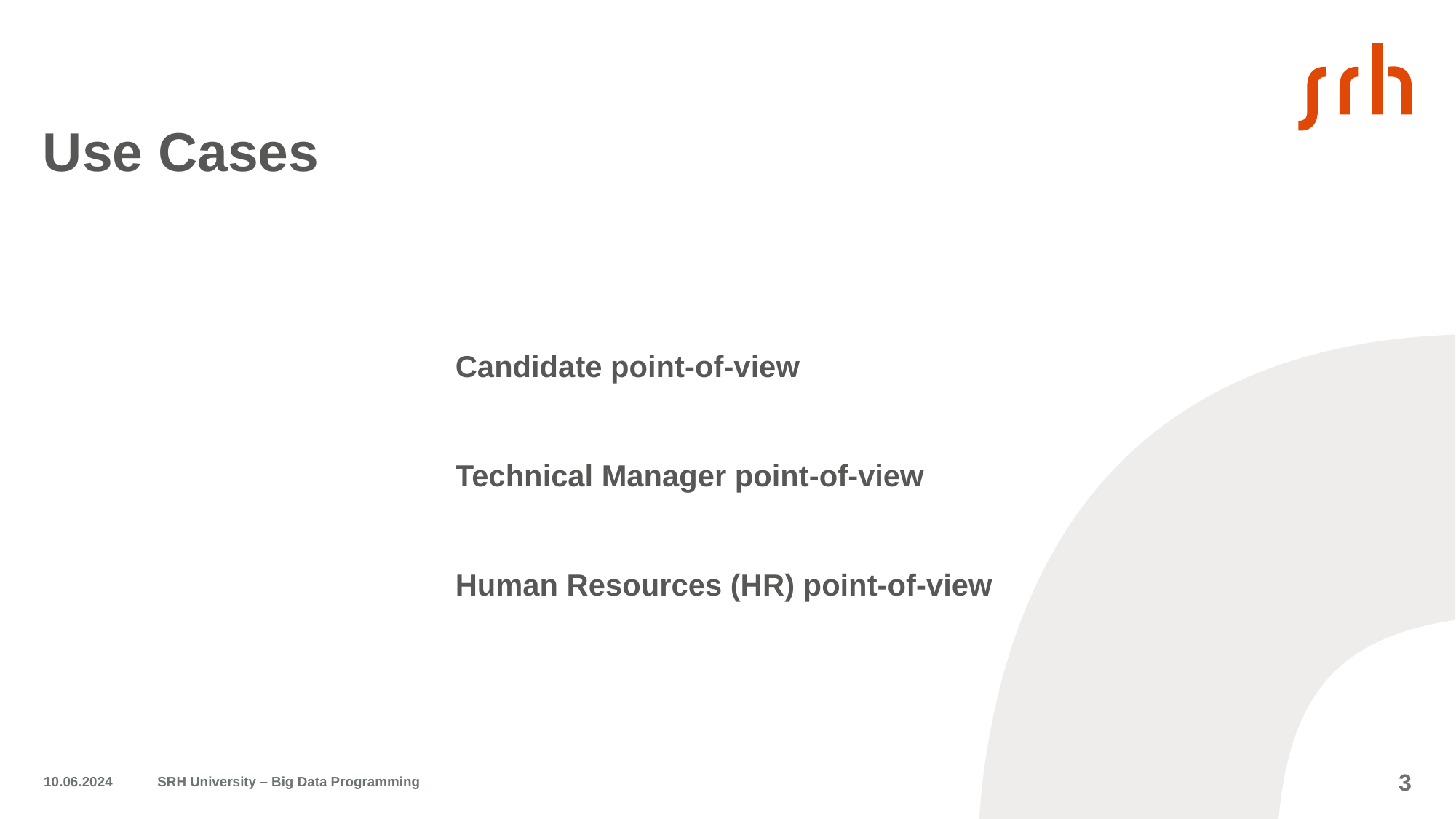

# Use Cases
Candidate point-of-view
Technical Manager point-of-view
Human Resources (HR) point-of-view

10.06.2024
SRH University – Big Data Programming
3